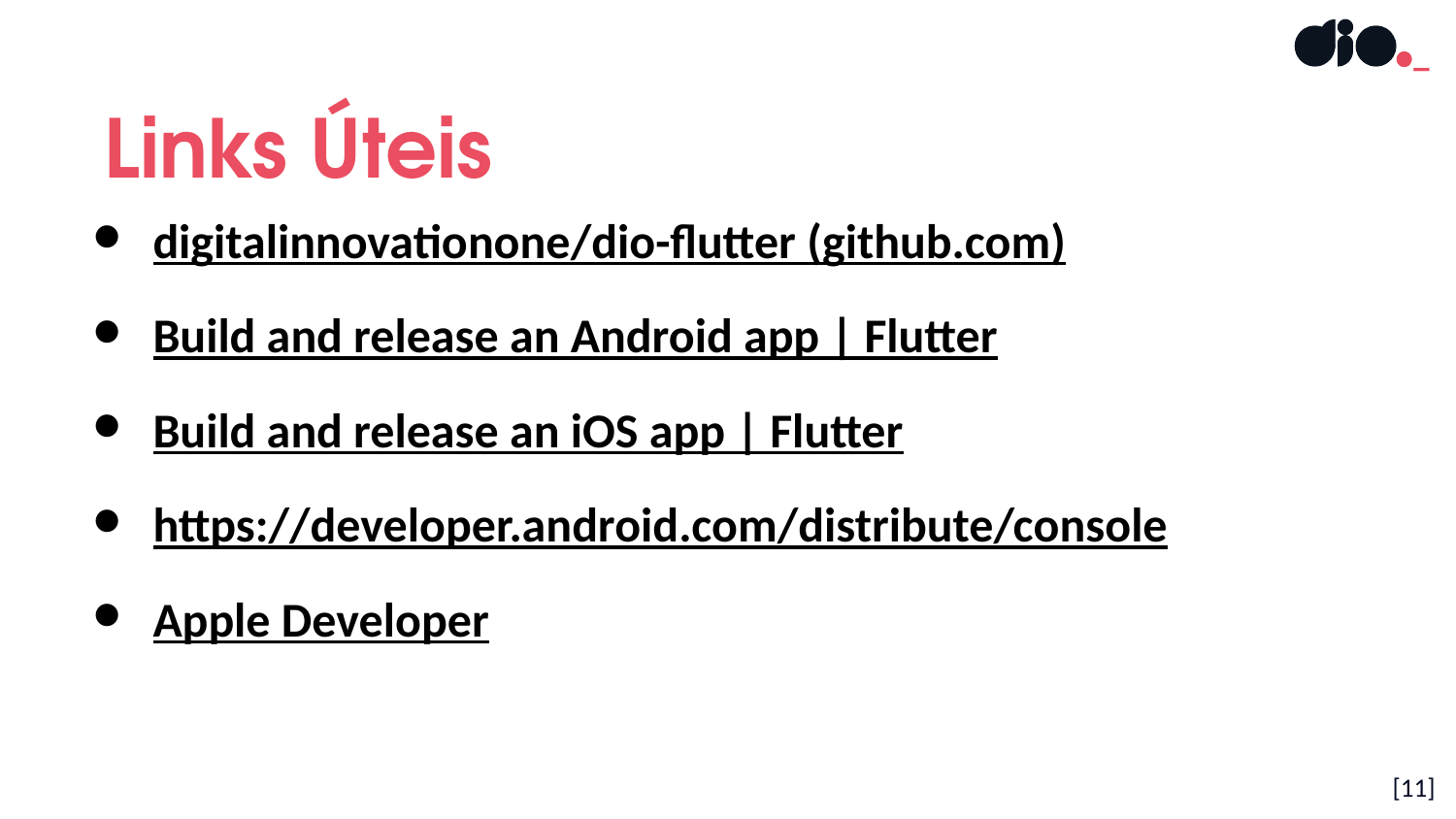

Links Úteis
digitalinnovationone/dio-flutter (github.com)
Build and release an Android app | Flutter
Build and release an iOS app | Flutter
https://developer.android.com/distribute/console
Apple Developer

[11]